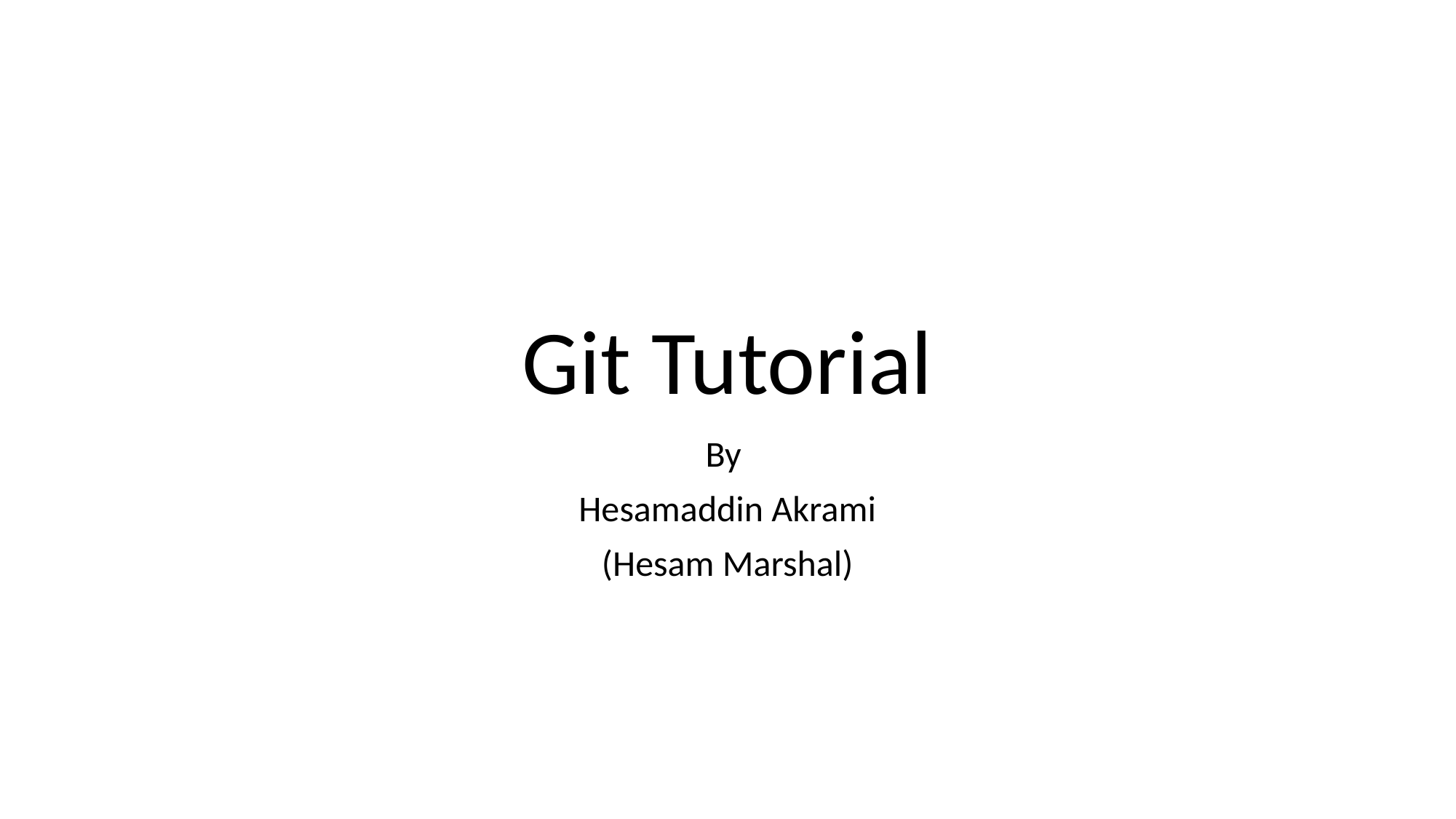

# Git Tutorial
By
Hesamaddin Akrami
(Hesam Marshal)